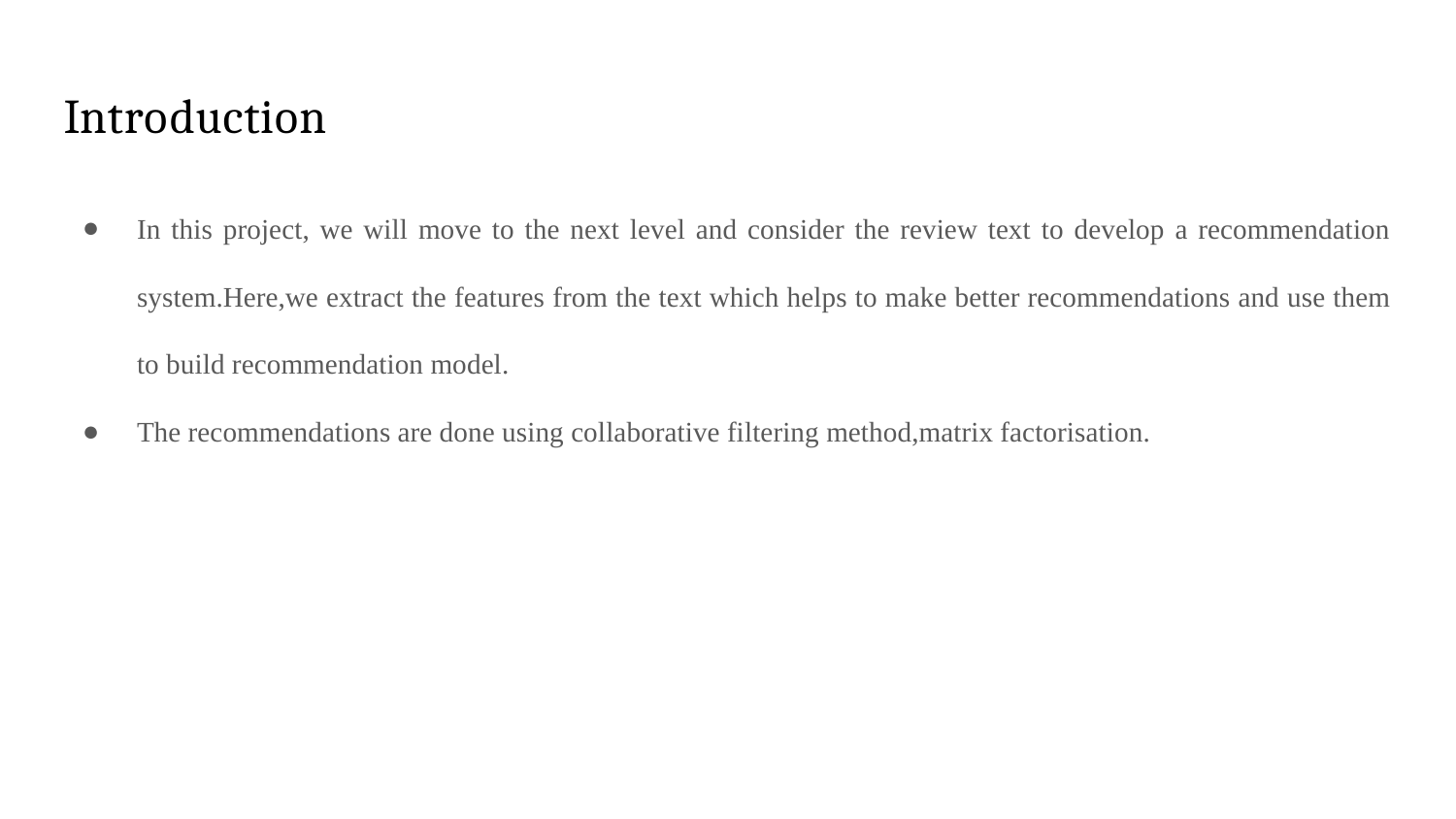

# Introduction

In this project, we will move to the next level and consider the review text to develop a recommendation system.Here,we extract the features from the text which helps to make better recommendations and use them to build recommendation model.
The recommendations are done using collaborative filtering method,matrix factorisation.